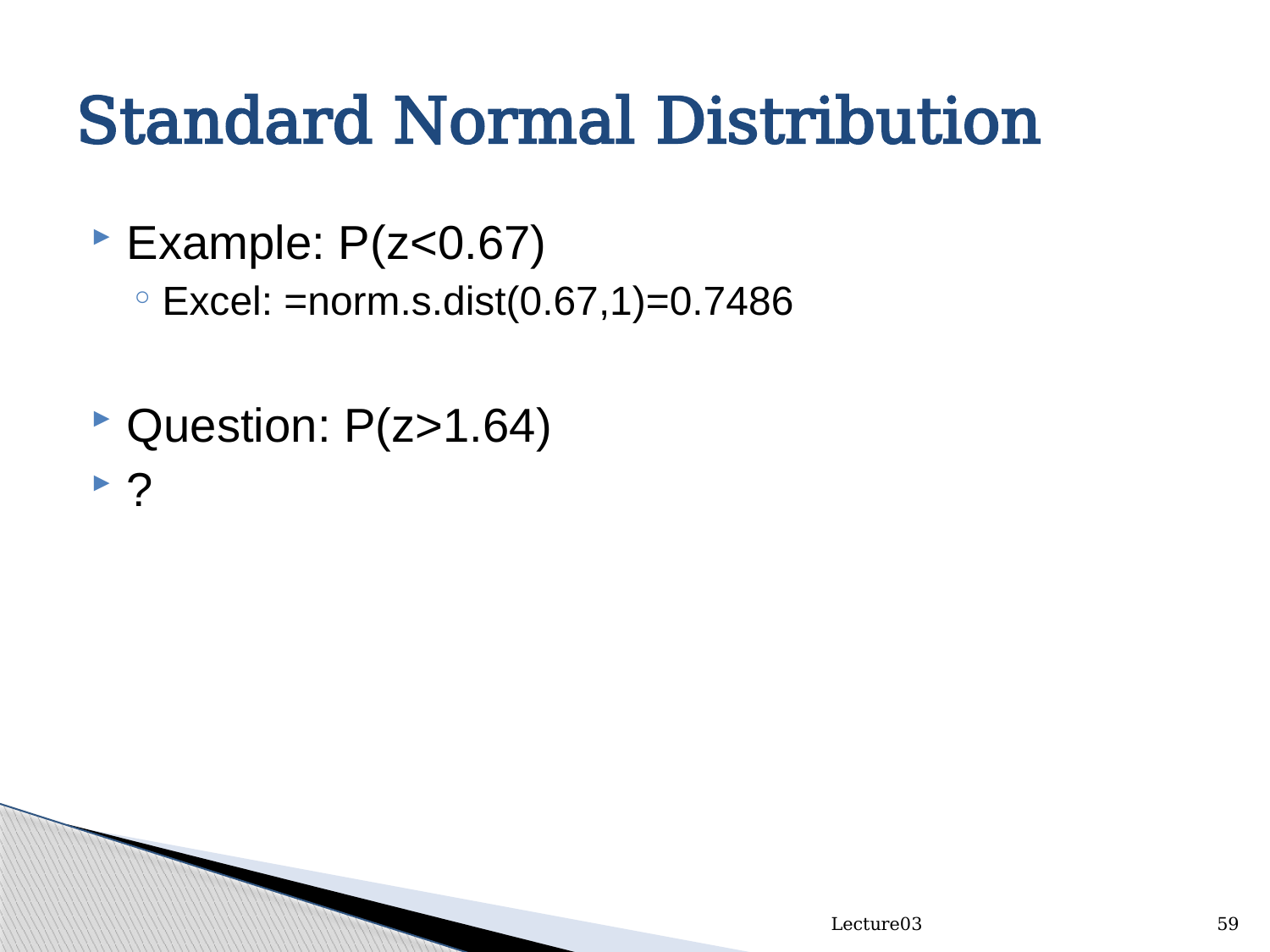

# Standard Normal Distribution
Example: P(z<0.67)
Excel: =norm.s.dist(0.67,1)=0.7486

Question: P(z>1.64)
?
Lecture03
59